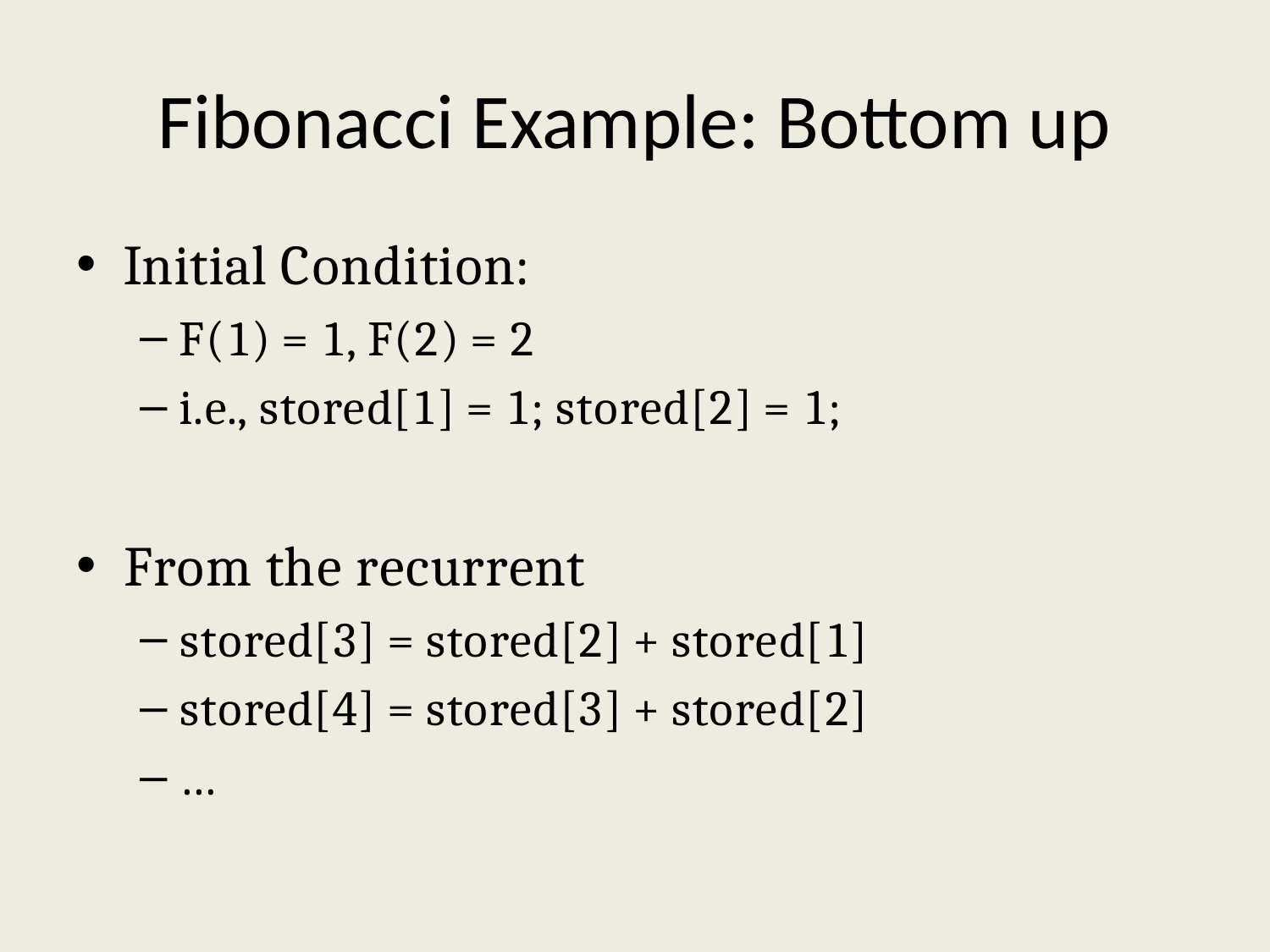

# Fibonacci Example: Bottom up
Initial Condition:
F(1) = 1, F(2) = 2
i.e., stored[1] = 1; stored[2] = 1;

From the recurrent
stored[3] = stored[2] + stored[1]
stored[4] = stored[3] + stored[2]
…